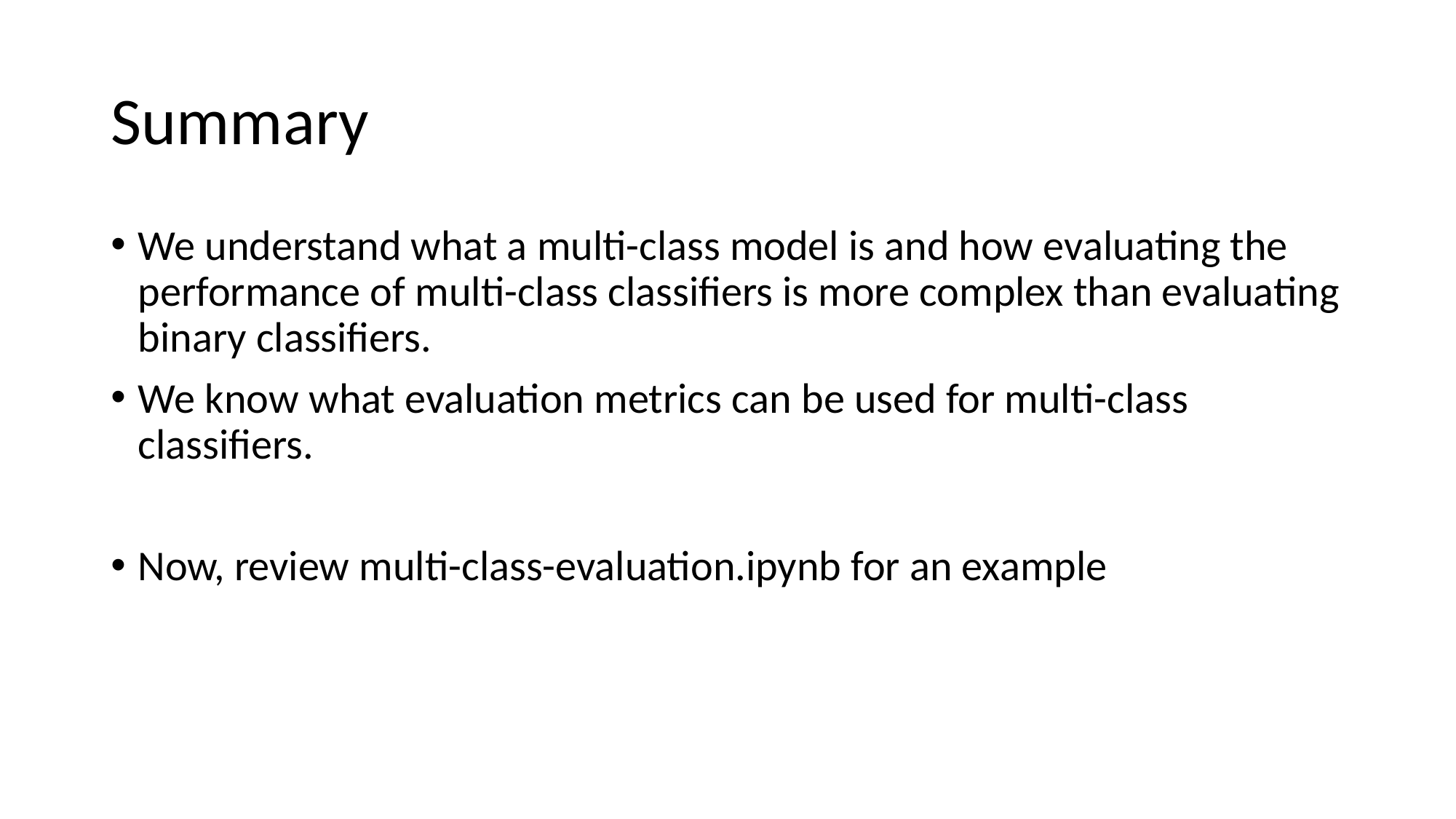

# Summary
We understand what a multi-class model is and how evaluating the performance of multi-class classifiers is more complex than evaluating binary classifiers.
We know what evaluation metrics can be used for multi-class classifiers.

Now, review multi-class-evaluation.ipynb for an example